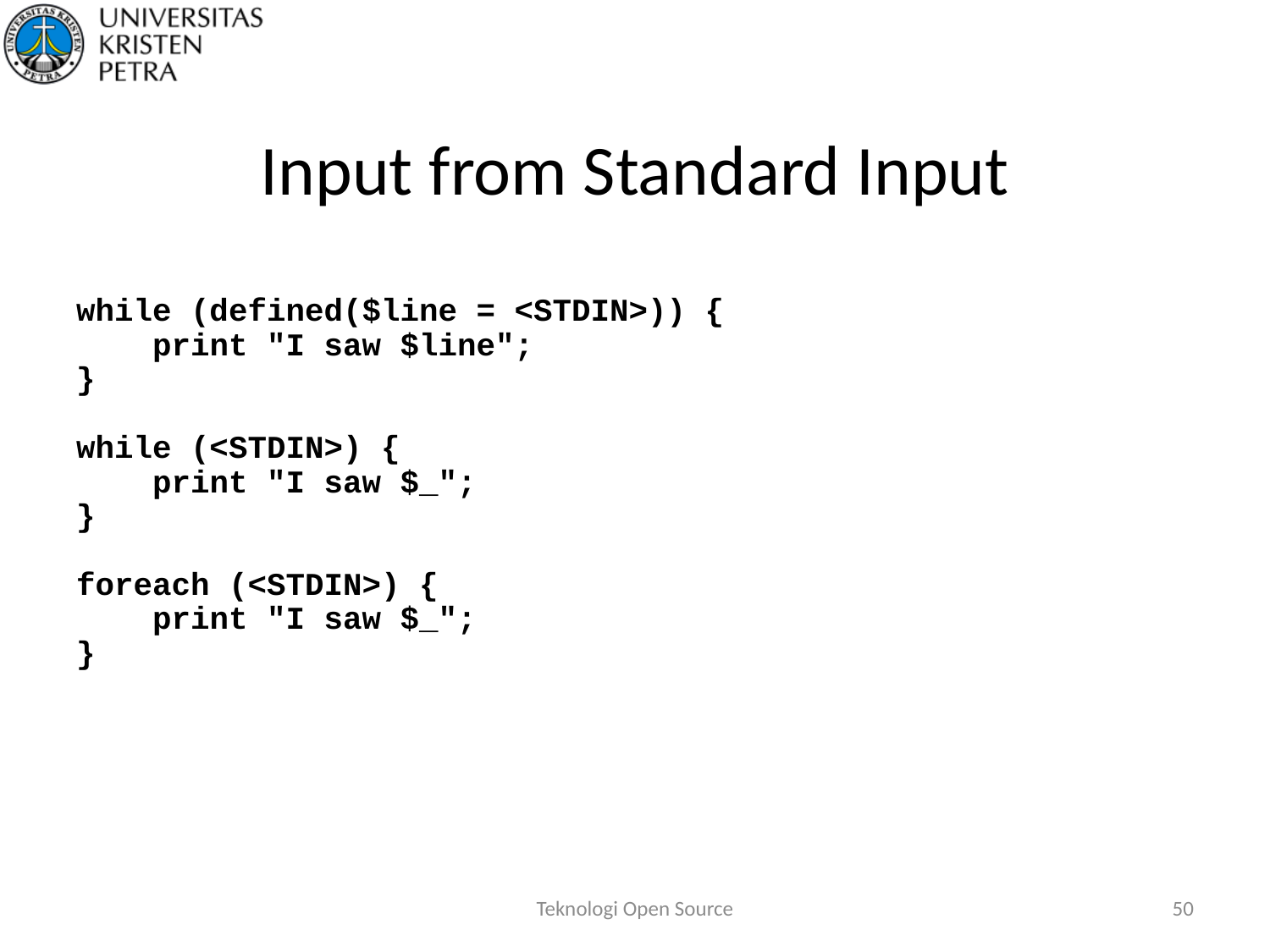

# Input from Standard Input

while (defined($line = <STDIN>)) {
    print "I saw $line";
}

while (<STDIN>) {
    print "I saw $_";
}

foreach (<STDIN>) {
    print "I saw $_";
}
Teknologi Open Source
50